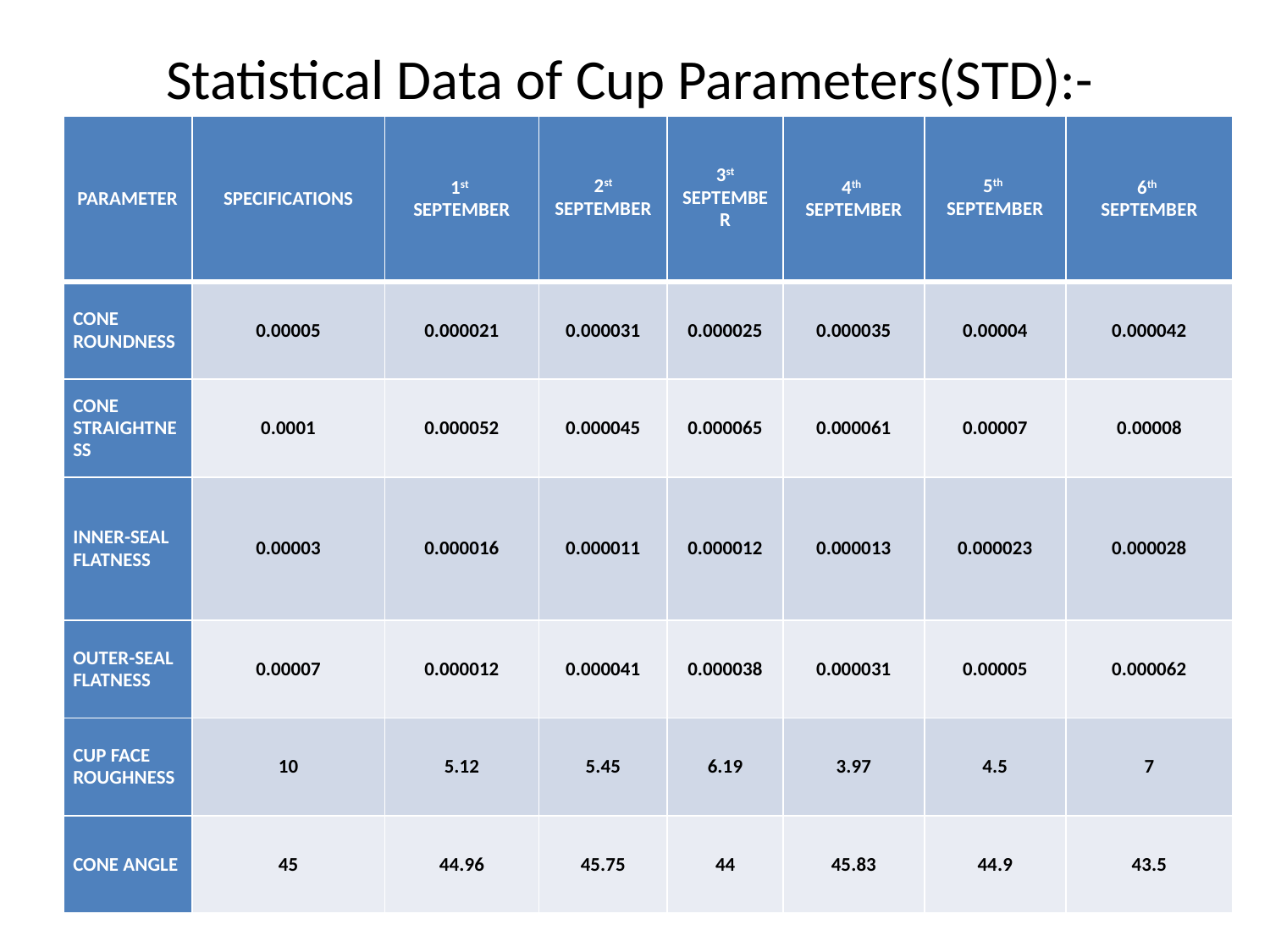

Statistical Data of Cup Parameters(STD):-
| PARAMETER | SPECIFICATIONS | 1st SEPTEMBER | 2st SEPTEMBER | 3st SEPTEMBER | 4th SEPTEMBER | 5th SEPTEMBER | 6th SEPTEMBER |
| --- | --- | --- | --- | --- | --- | --- | --- |
| CONE ROUNDNESS | 0.00005 | 0.000021 | 0.000031 | 0.000025 | 0.000035 | 0.00004 | 0.000042 |
| CONE STRAIGHTNESS | 0.0001 | 0.000052 | 0.000045 | 0.000065 | 0.000061 | 0.00007 | 0.00008 |
| INNER-SEAL FLATNESS | 0.00003 | 0.000016 | 0.000011 | 0.000012 | 0.000013 | 0.000023 | 0.000028 |
| OUTER-SEAL FLATNESS | 0.00007 | 0.000012 | 0.000041 | 0.000038 | 0.000031 | 0.00005 | 0.000062 |
| CUP FACE ROUGHNESS | 10 | 5.12 | 5.45 | 6.19 | 3.97 | 4.5 | 7 |
| CONE ANGLE | 45 | 44.96 | 45.75 | 44 | 45.83 | 44.9 | 43.5 |